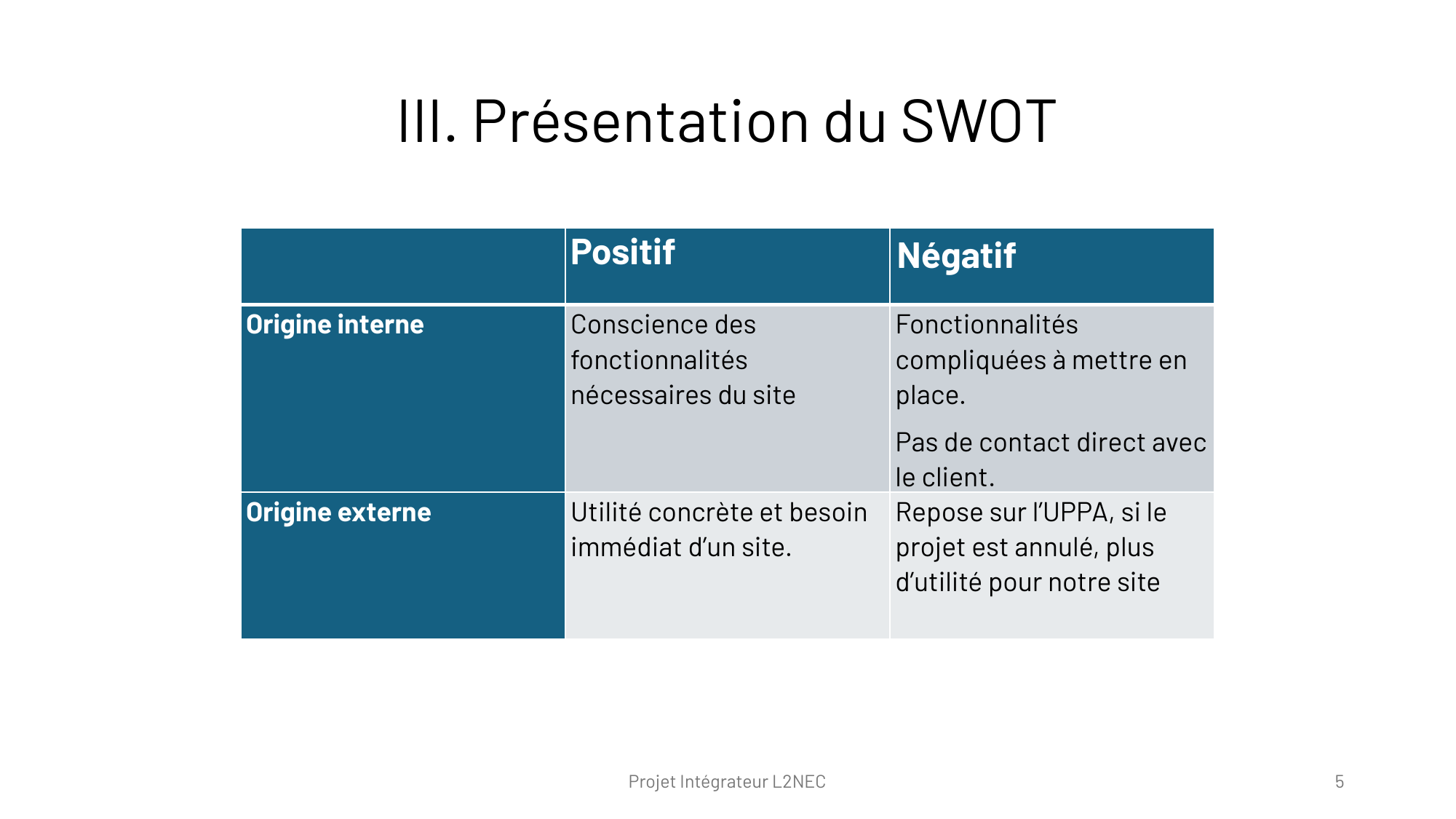

# III. Présentation du SWOT
|  | Positif | Négatif |
| --- | --- | --- |
| Origine interne | Conscience des fonctionnalités nécessaires du site | Fonctionnalités compliquées à mettre en place. Pas de contact direct avec le client. |
| Origine externe | Utilité concrète et besoin immédiat d’un site. | Repose sur l’UPPA, si le projet est annulé, plus d’utilité pour notre site |
Projet Intégrateur L2NEC
5